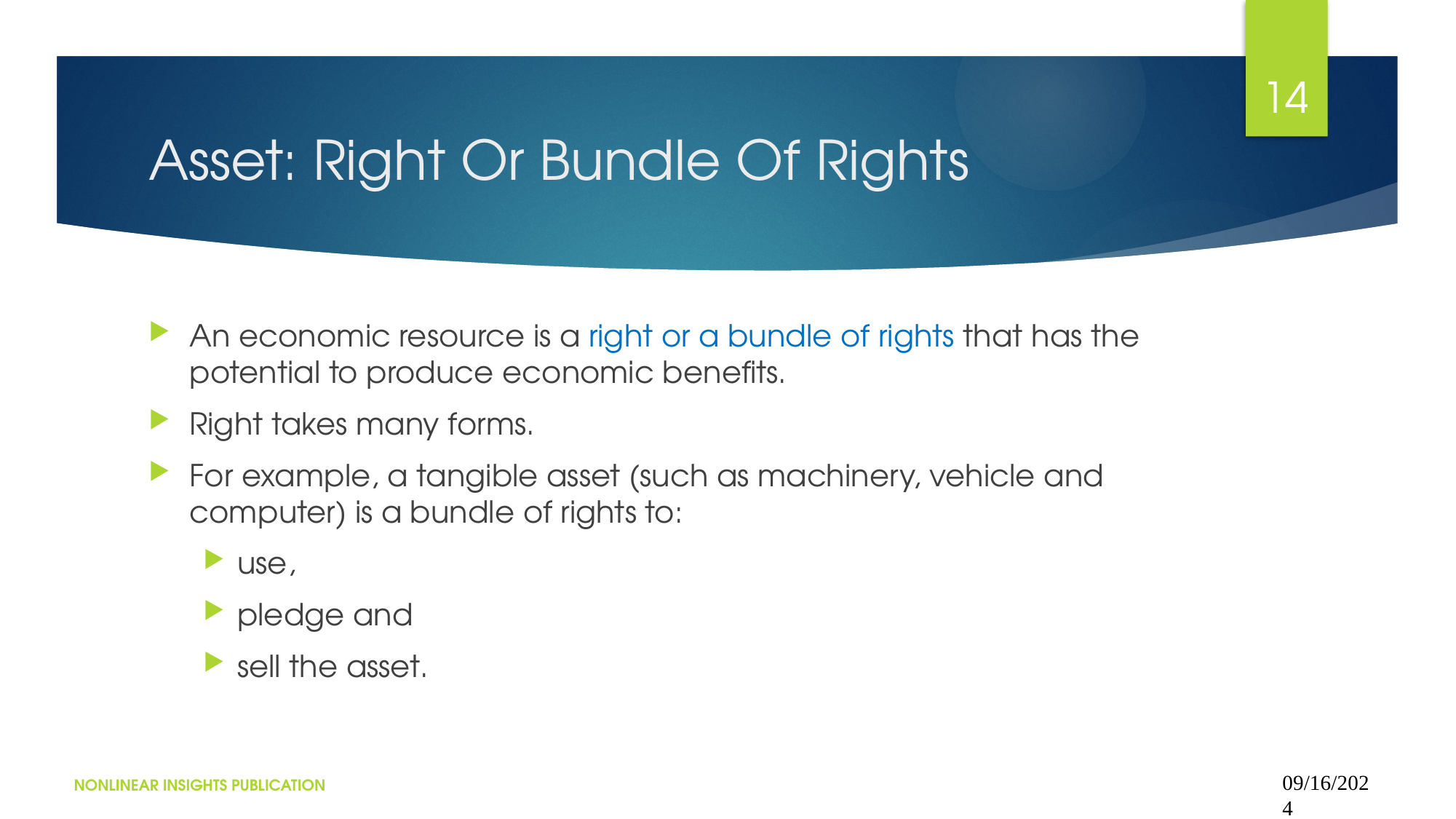

14
# Asset: Right Or Bundle Of Rights
An economic resource is a right or a bundle of rights that has the potential to produce economic benefits.
Right takes many forms.
For example, a tangible asset (such as machinery, vehicle and computer) is a bundle of rights to:
use,
pledge and
sell the asset.

NONLINEAR INSIGHTS PUBLICATION
09/16/2024